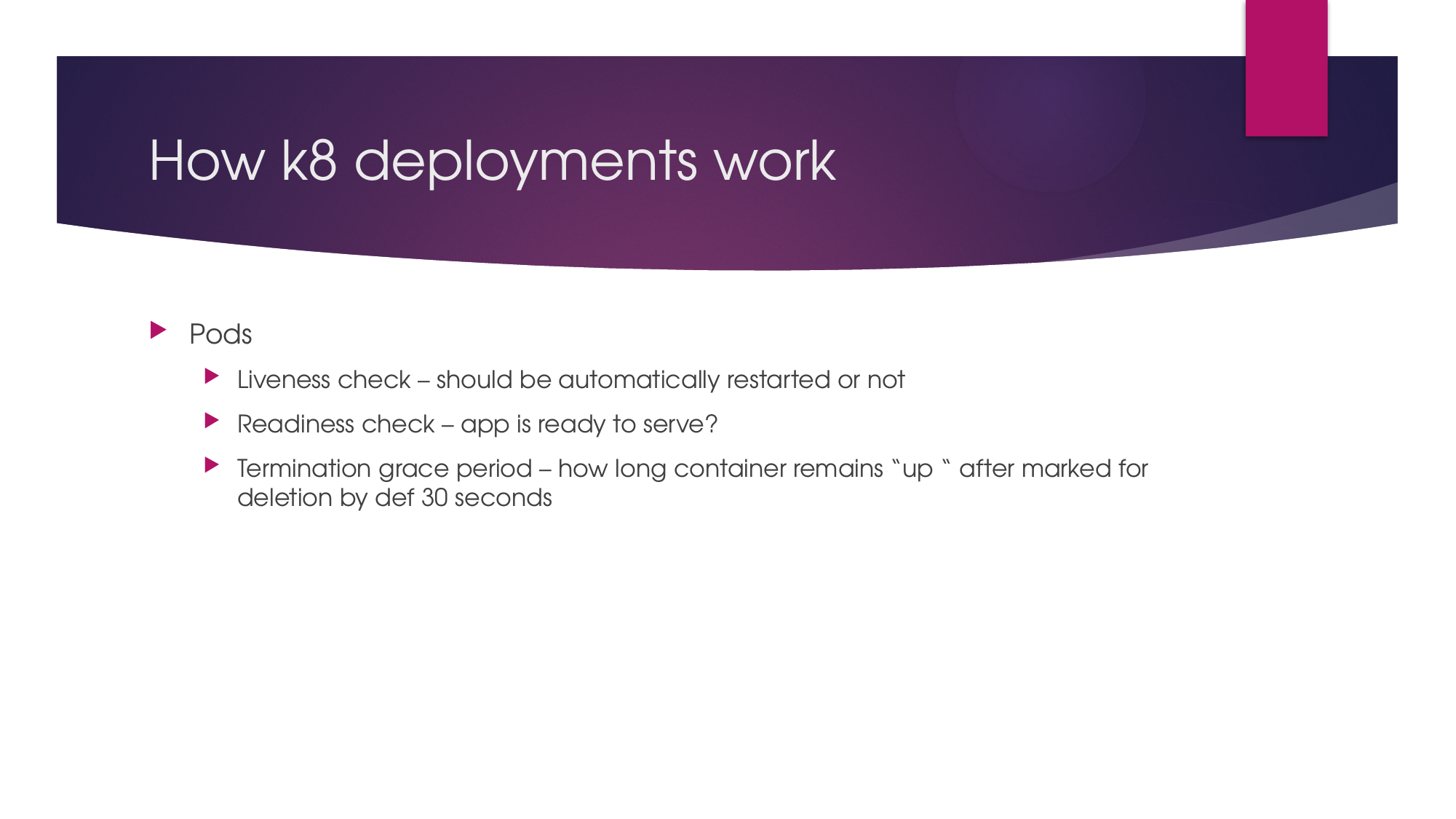

# How k8 deployments work
Pods
Liveness check – should be automatically restarted or not
Readiness check – app is ready to serve?
Termination grace period – how long container remains “up “ after marked for deletion by def 30 seconds